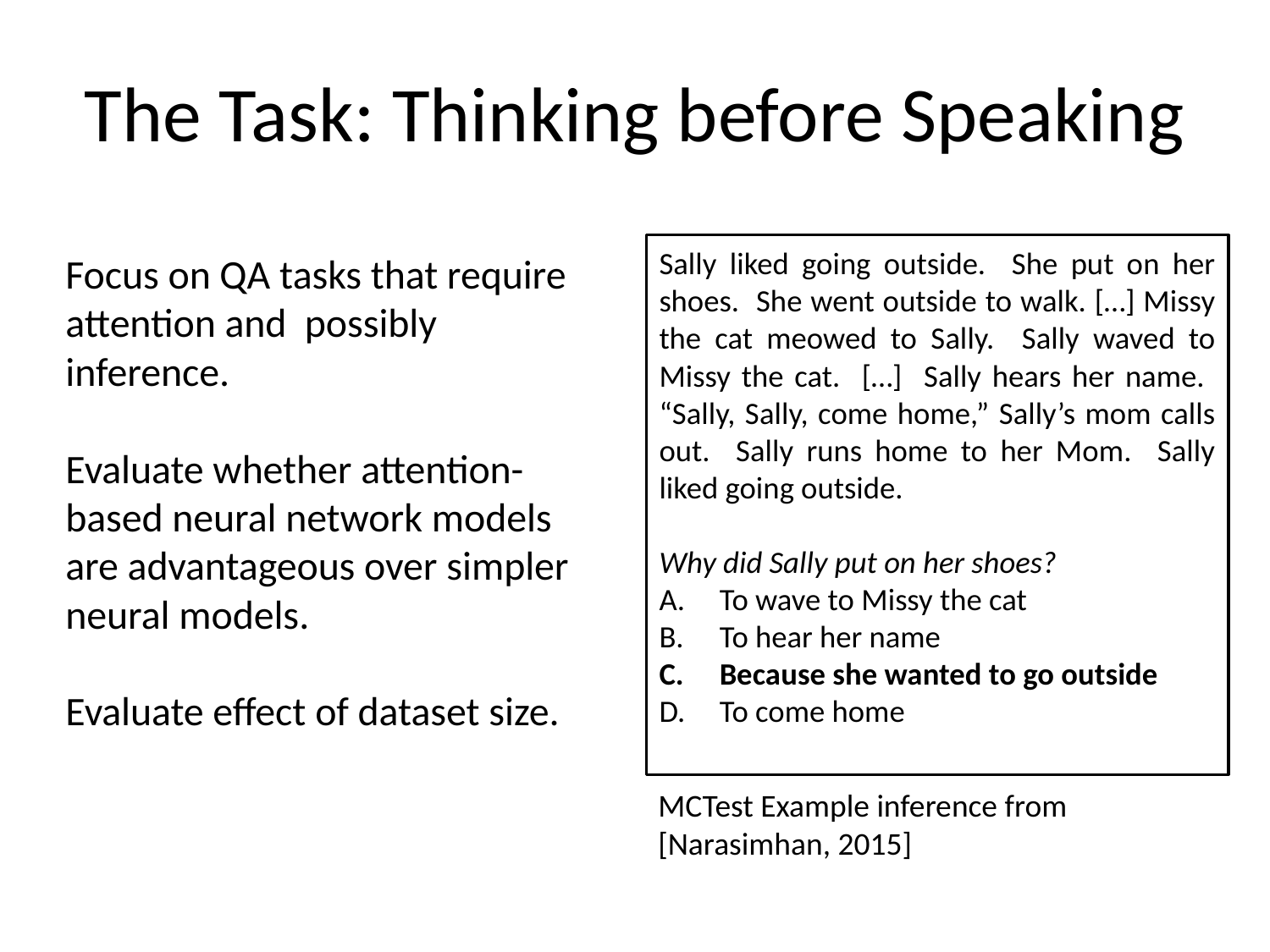

# The Task: Thinking before Speaking
Sally liked going outside.  She put on her shoes.  She went outside to walk. […] Missy the cat meowed to Sally.  Sally waved to Missy the cat.  […]  Sally hears her name.  “Sally, Sally, come home,” Sally’s mom calls out.  Sally runs home to her Mom.  Sally liked going outside.

Why did Sally put on her shoes?
To wave to Missy the cat
To hear her name
Because she wanted to go outside
To come home

Focus on QA tasks that require attention and  possibly inference.

Evaluate whether attention-based neural network models are advantageous over simpler neural models.

Evaluate effect of dataset size.
MCTest Example inference from [Narasimhan, 2015]